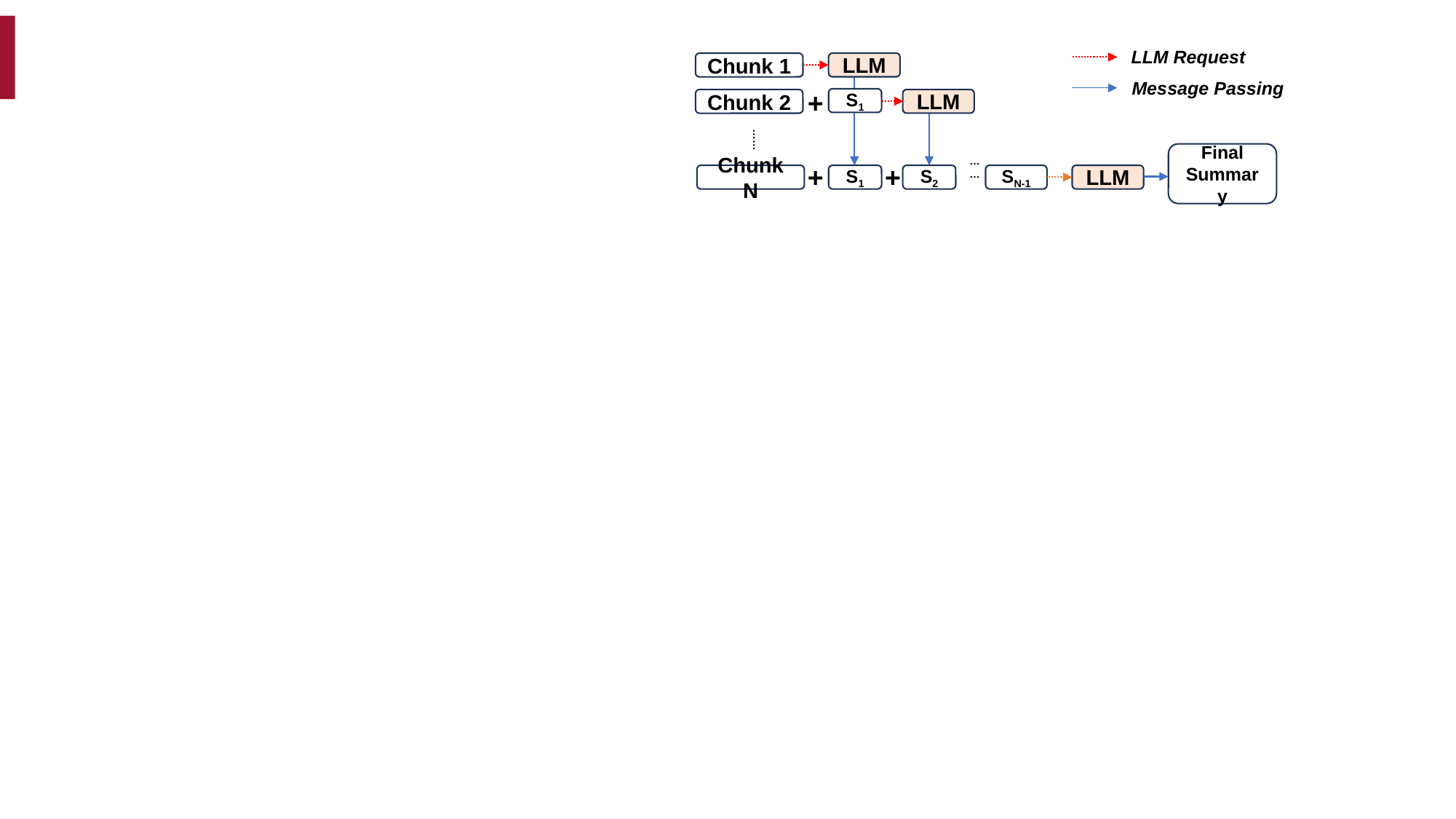

LLM Request
LLM
Chunk 1
Message Passing
+
S1
LLM
Chunk 2
……
Final Summary
+
+
Chunk N
S1
S2
SN-1
LLM
……